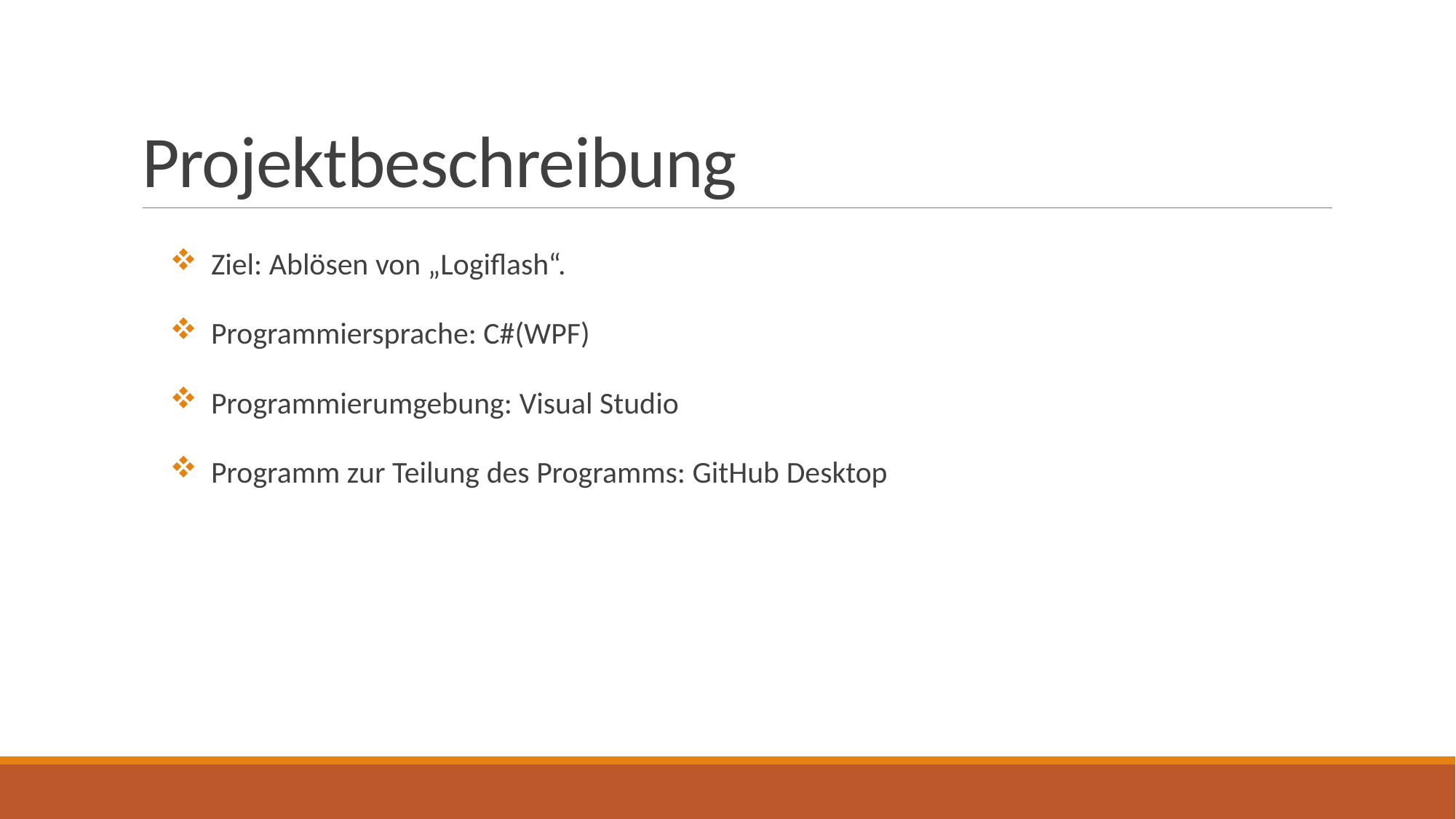

# Projektbeschreibung
Ziel: Ablösen von „Logiflash“.
Programmiersprache: C#(WPF)
Programmierumgebung: Visual Studio
Programm zur Teilung des Programms: GitHub Desktop